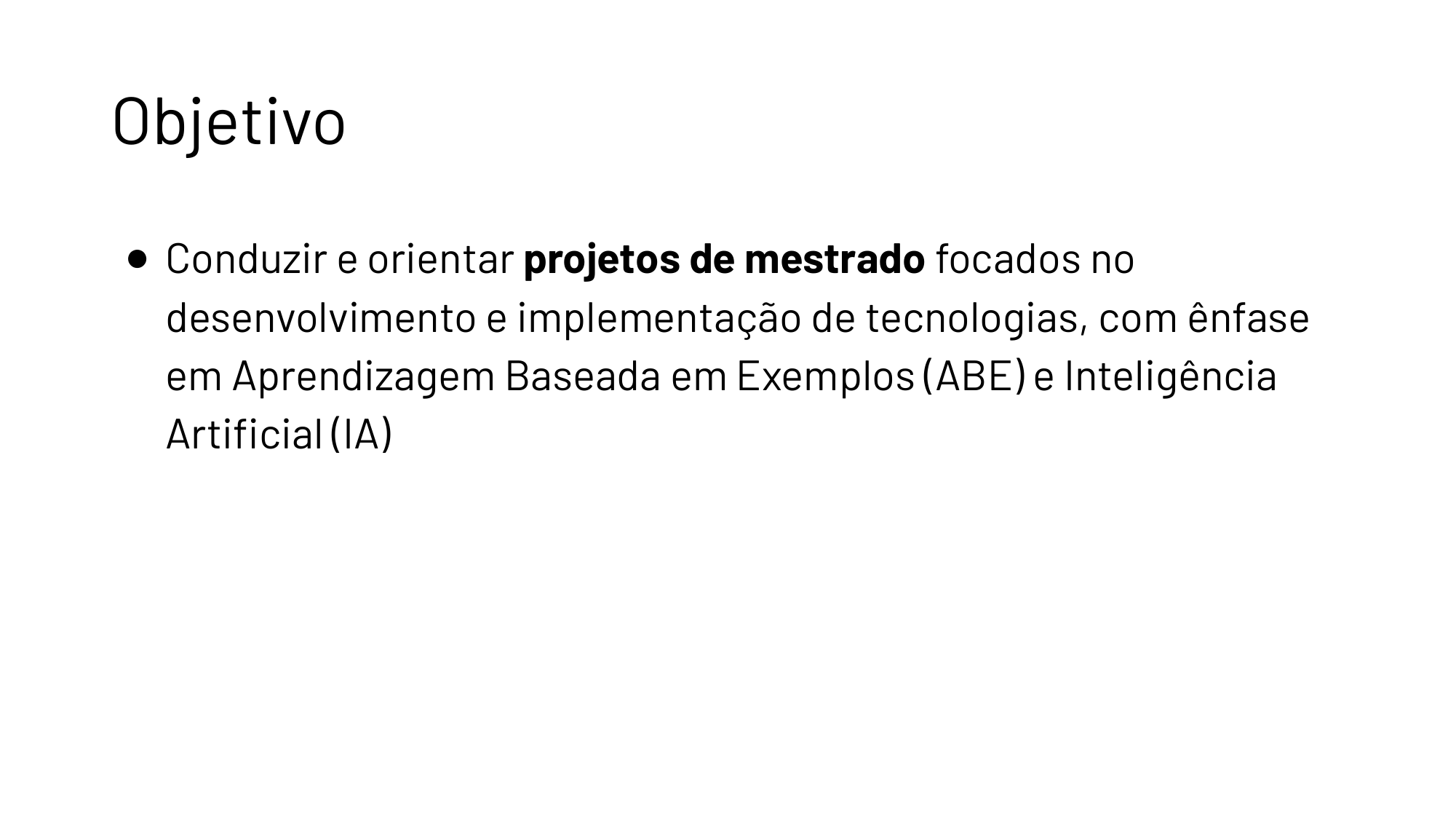

# Objetivo
Conduzir e orientar projetos de mestrado focados no desenvolvimento e implementação de tecnologias, com ênfase em Aprendizagem Baseada em Exemplos (ABE) e Inteligência Artificial (IA)